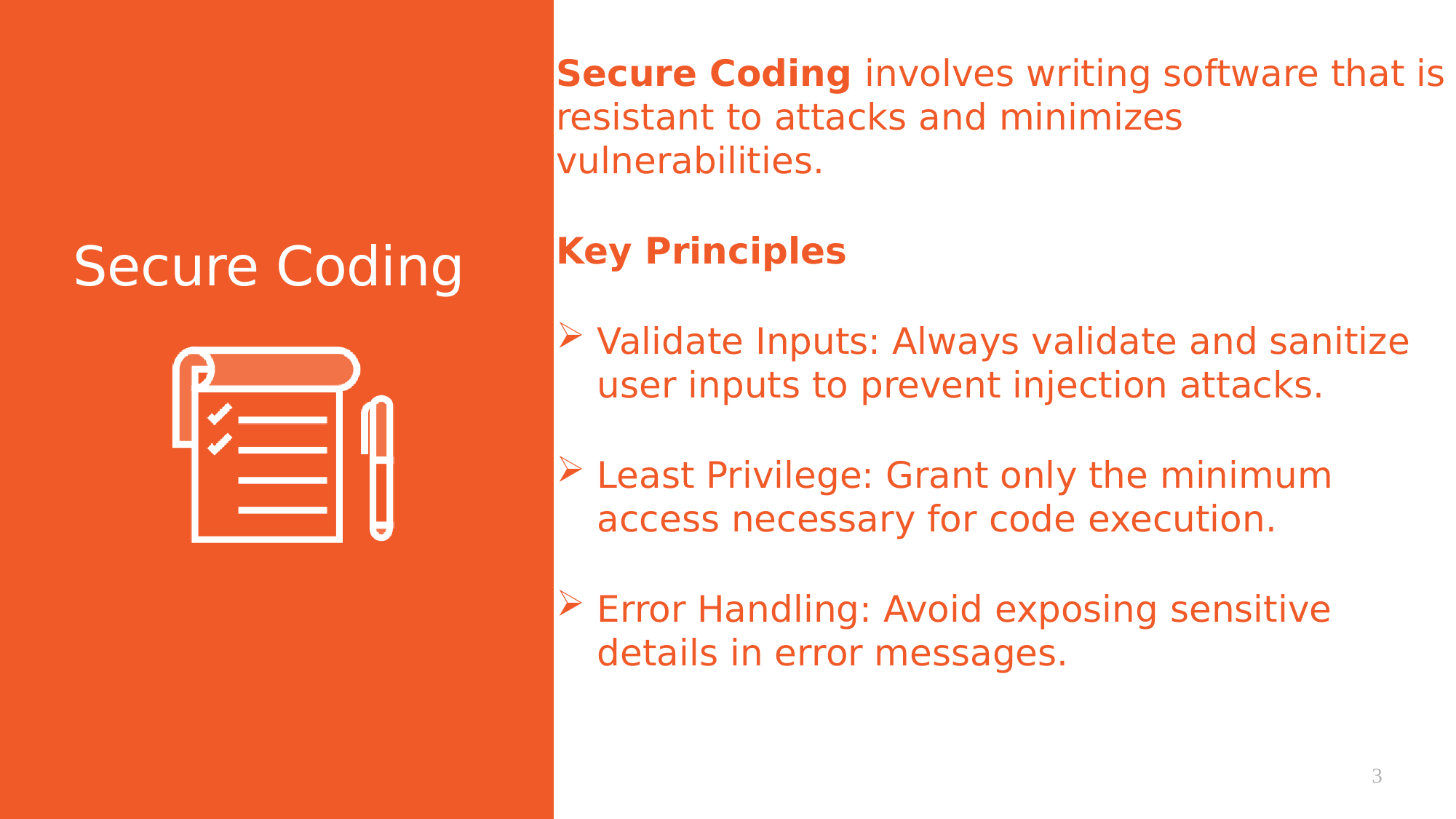

Secure Coding involves writing software that is resistant to attacks and minimizes vulnerabilities.

Key Principles

Validate Inputs: Always validate and sanitize user inputs to prevent injection attacks.

Least Privilege: Grant only the minimum access necessary for code execution.

Error Handling: Avoid exposing sensitive details in error messages.

# Secure Coding
3